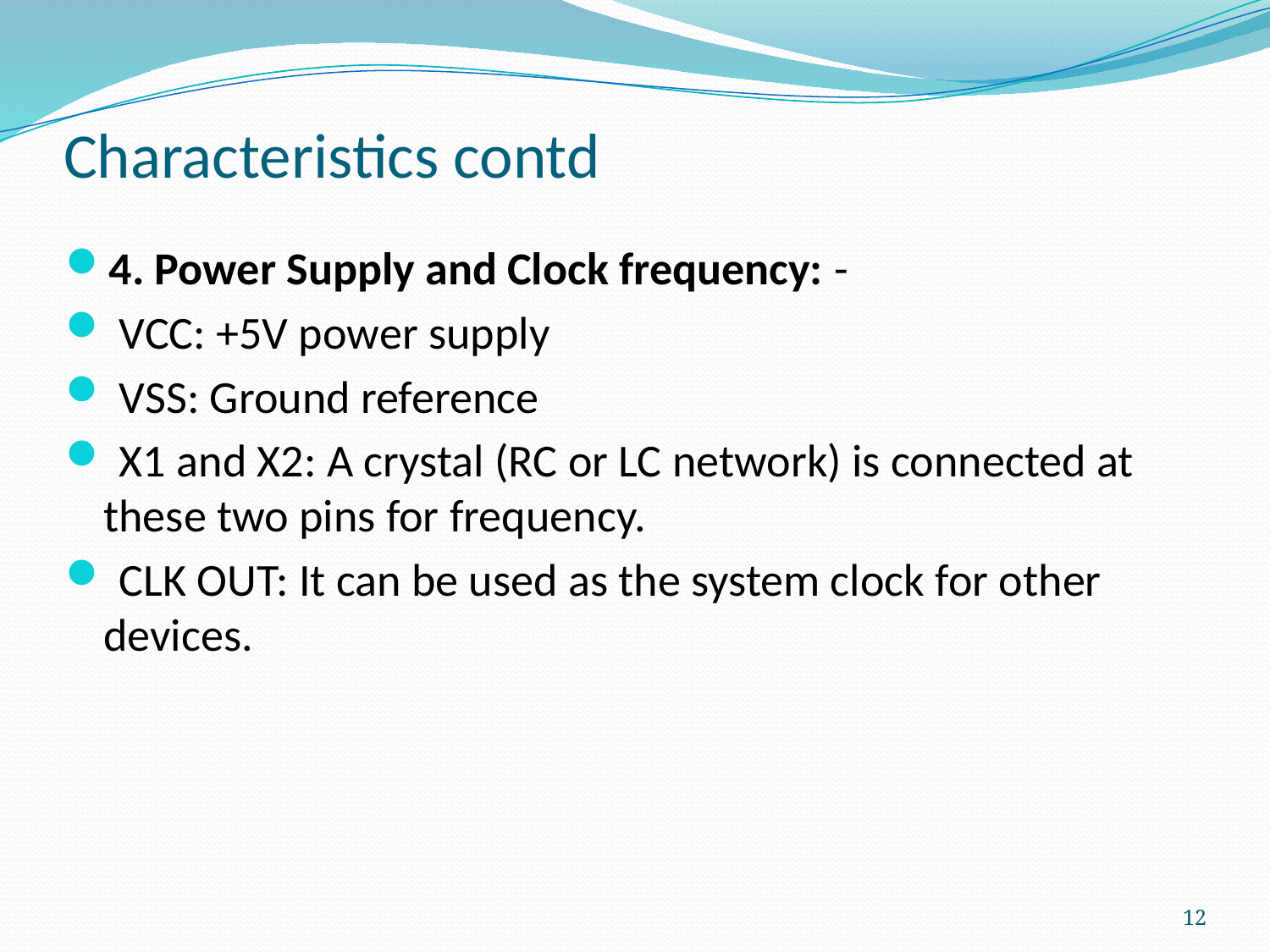

# Characteristics contd
4. Power Supply and Clock frequency: -
 VCC: +5V power supply
 VSS: Ground reference
 X1 and X2: A crystal (RC or LC network) is connected at these two pins for frequency.
 CLK OUT: It can be used as the system clock for other devices.
12